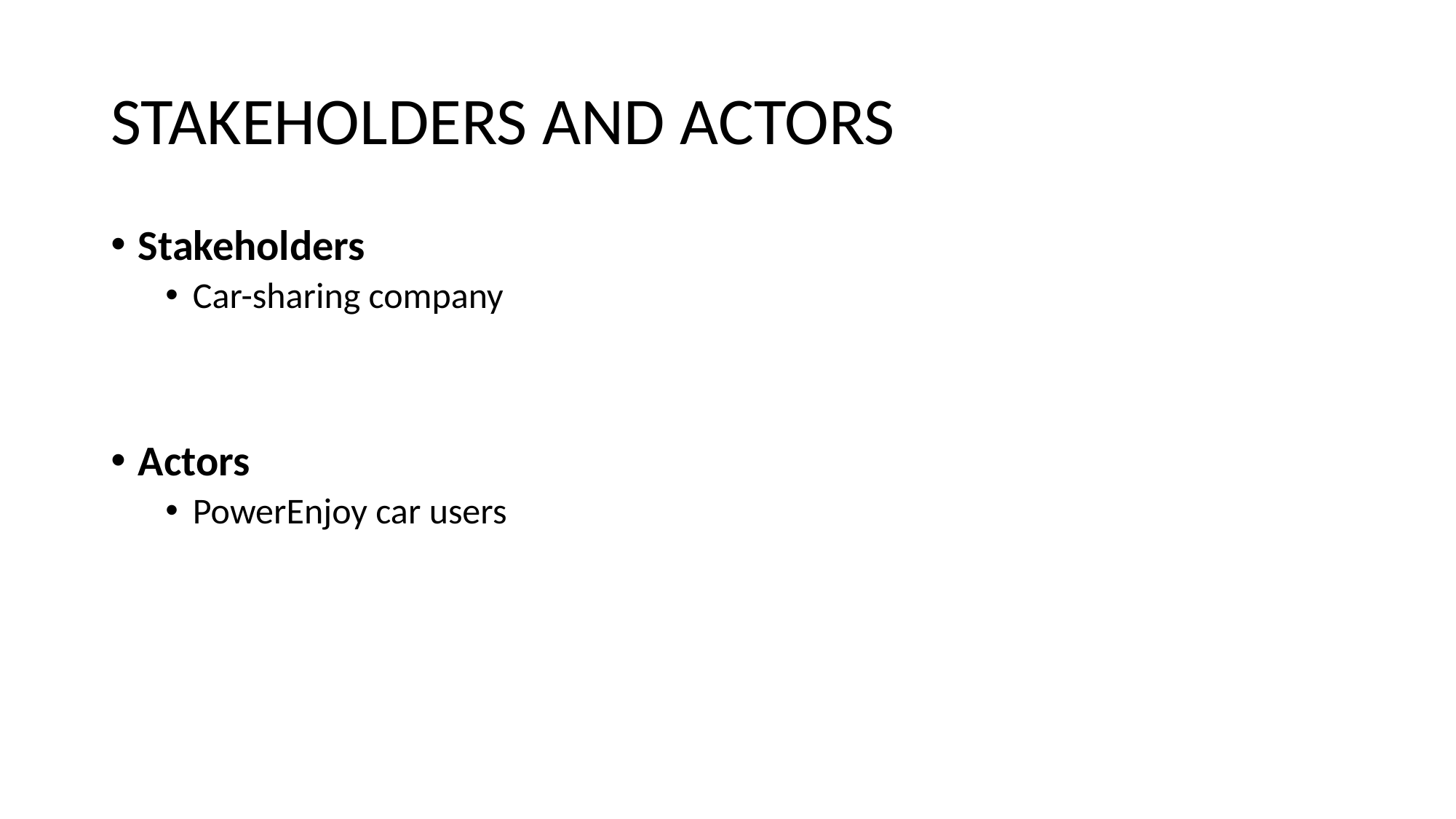

# STAKEHOLDERS AND ACTORS
Stakeholders
Car-sharing company

Actors
PowerEnjoy car users